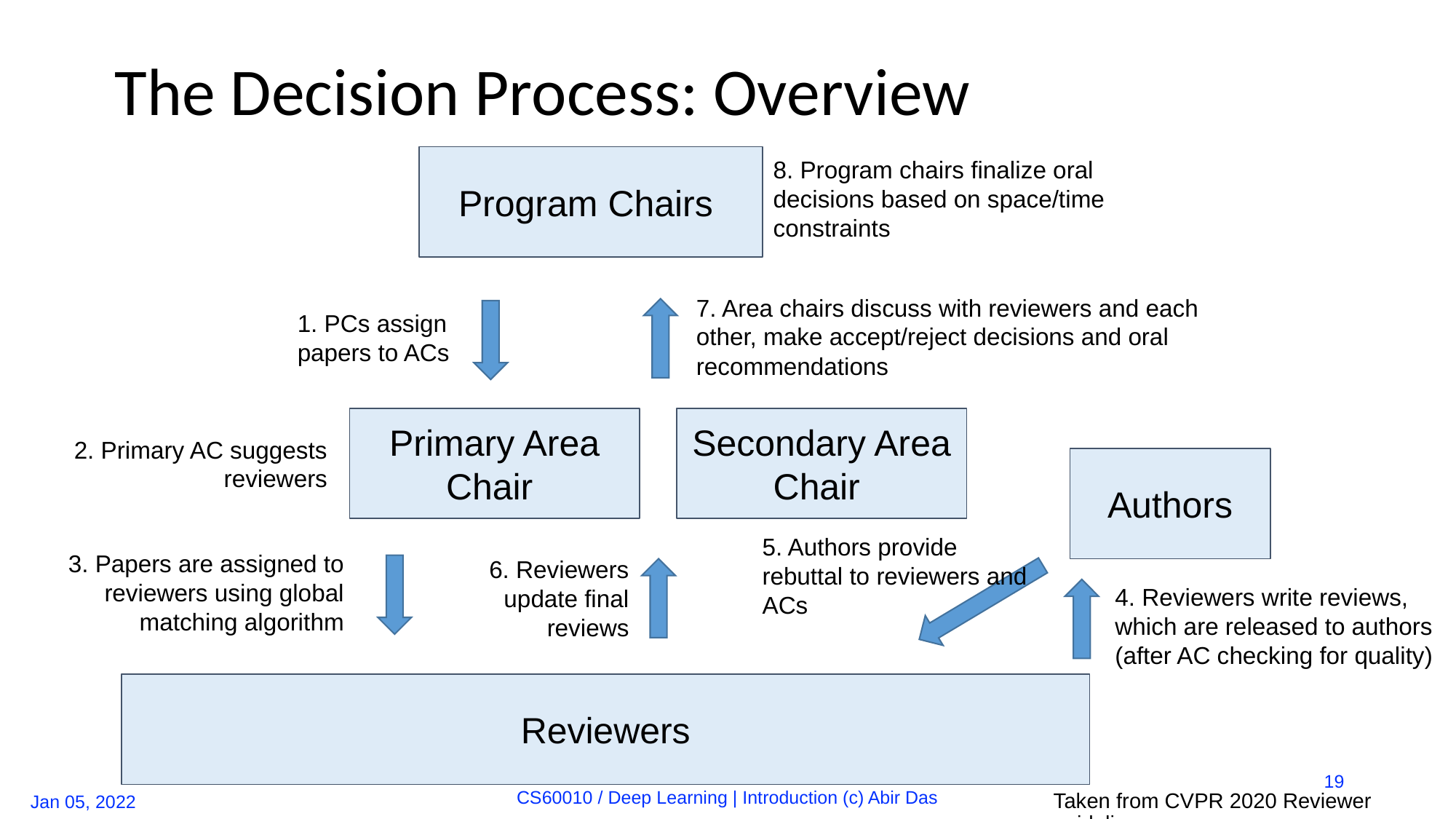

# The Decision Process: Overview
Program Chairs
8. Program chairs finalize oral decisions based on space/time constraints
7. Area chairs discuss with reviewers and each other, make accept/reject decisions and oral recommendations

1. PCs assign papers to ACs
Primary Area Chair
Secondary Area Chair
2. Primary AC suggests reviewers
Authors
5. Authors provide rebuttal to reviewers and ACs

3. Papers are assigned to reviewers using global matching algorithm
6. Reviewers update final reviews

4. Reviewers write reviews, which are released to authors (after AC checking for quality)

Reviewers
19
CS60010 / Deep Learning | Introduction (c) Abir Das
Taken from CVPR 2020 Reviewer guidelines
Jan 05, 2022